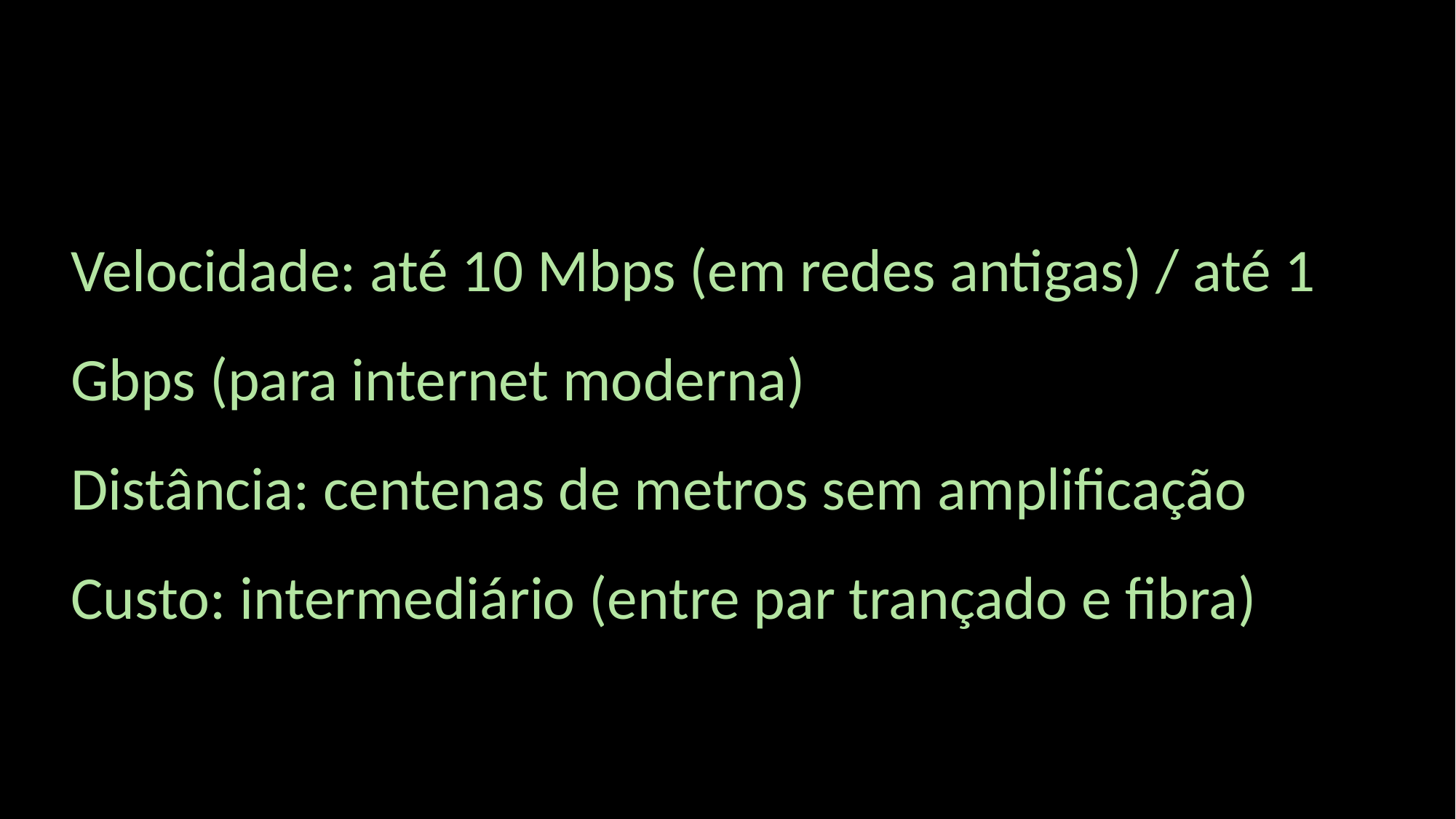

Velocidade: até 10 Mbps (em redes antigas) / até 1 Gbps (para internet moderna)
Distância: centenas de metros sem amplificação
Custo: intermediário (entre par trançado e fibra)